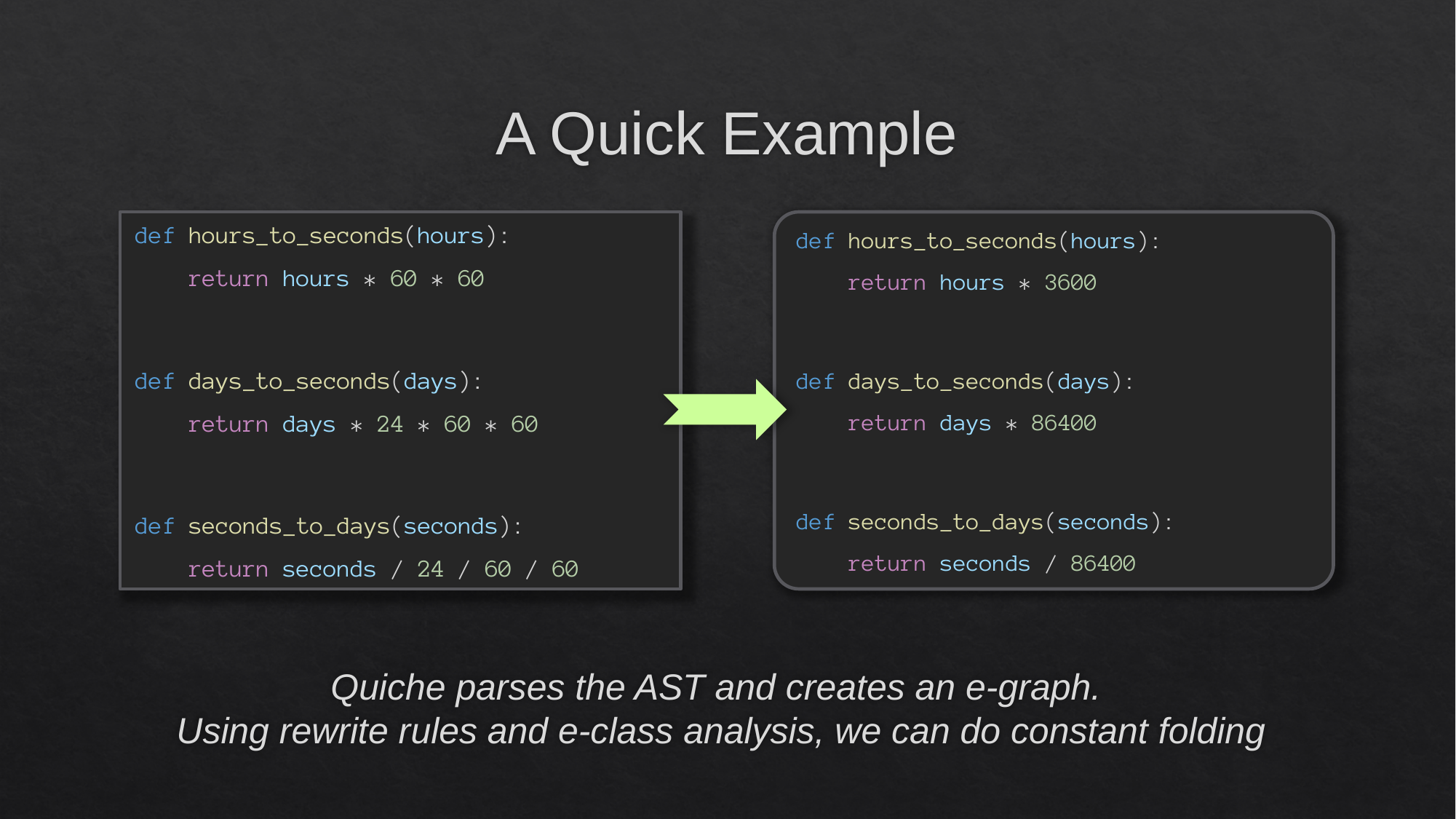

# A Quick Example
def hours_to_seconds(hours):
    return hours * 60 * 60
def days_to_seconds(days):
    return days * 24 * 60 * 60
def seconds_to_days(seconds):
    return seconds / 24 / 60 / 60
def hours_to_seconds(hours):
    return hours * 3600
def days_to_seconds(days):
    return days * 86400
def seconds_to_days(seconds):
    return seconds / 86400

Quiche parses the AST and creates an e-graph.
Using rewrite rules and e-class analysis, we can do constant folding